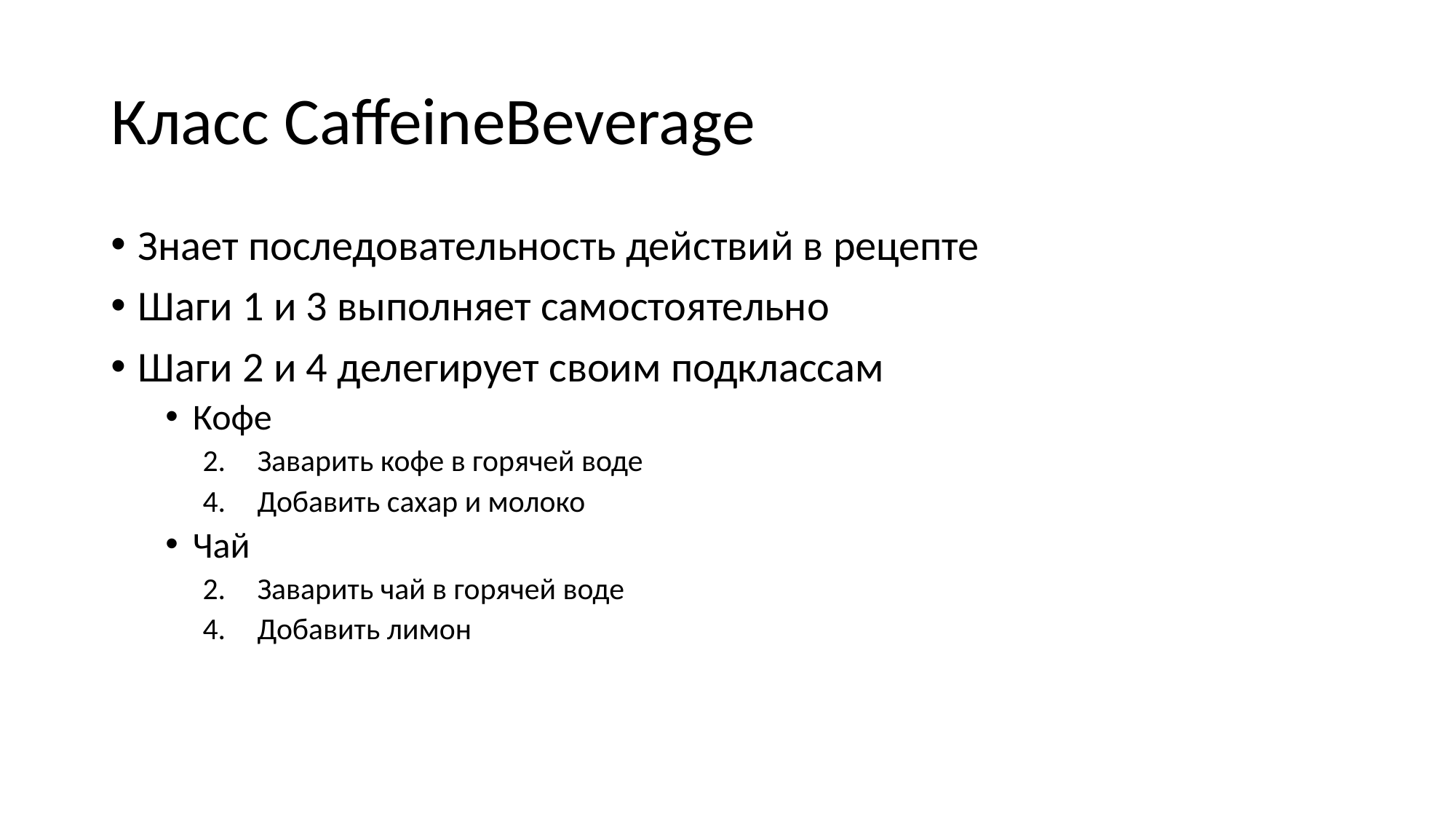

# Класс CaffeineBeverage
Знает последовательность действий в рецепте
Шаги 1 и 3 выполняет самостоятельно
Шаги 2 и 4 делегирует своим подклассам
Кофе
Заварить кофе в горячей воде
Добавить сахар и молоко
Чай
Заварить чай в горячей воде
Добавить лимон